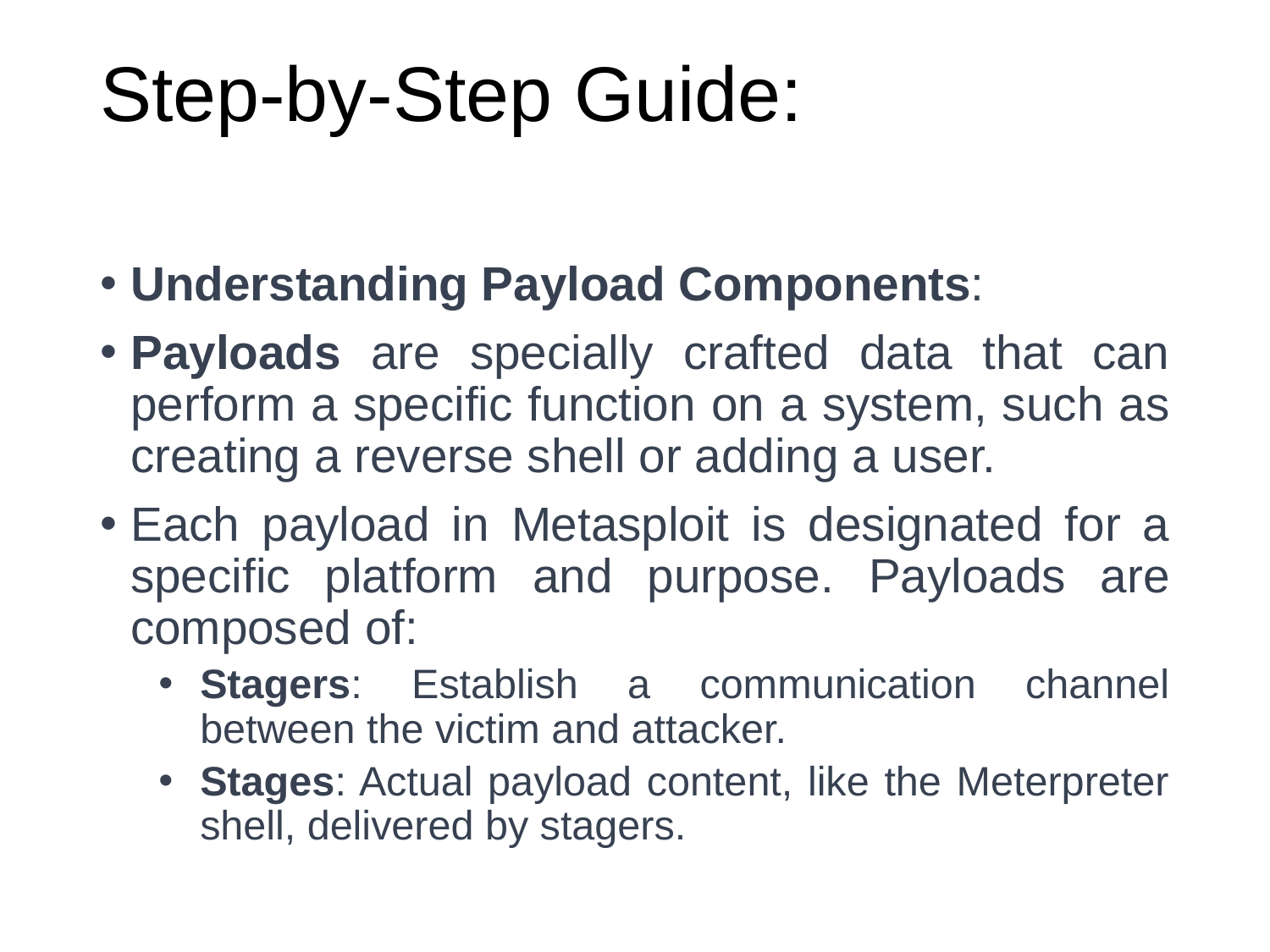

# Step-by-Step Guide:
Understanding Payload Components:
Payloads are specially crafted data that can perform a specific function on a system, such as creating a reverse shell or adding a user.
Each payload in Metasploit is designated for a specific platform and purpose. Payloads are composed of:
Stagers: Establish a communication channel between the victim and attacker.
Stages: Actual payload content, like the Meterpreter shell, delivered by stagers.